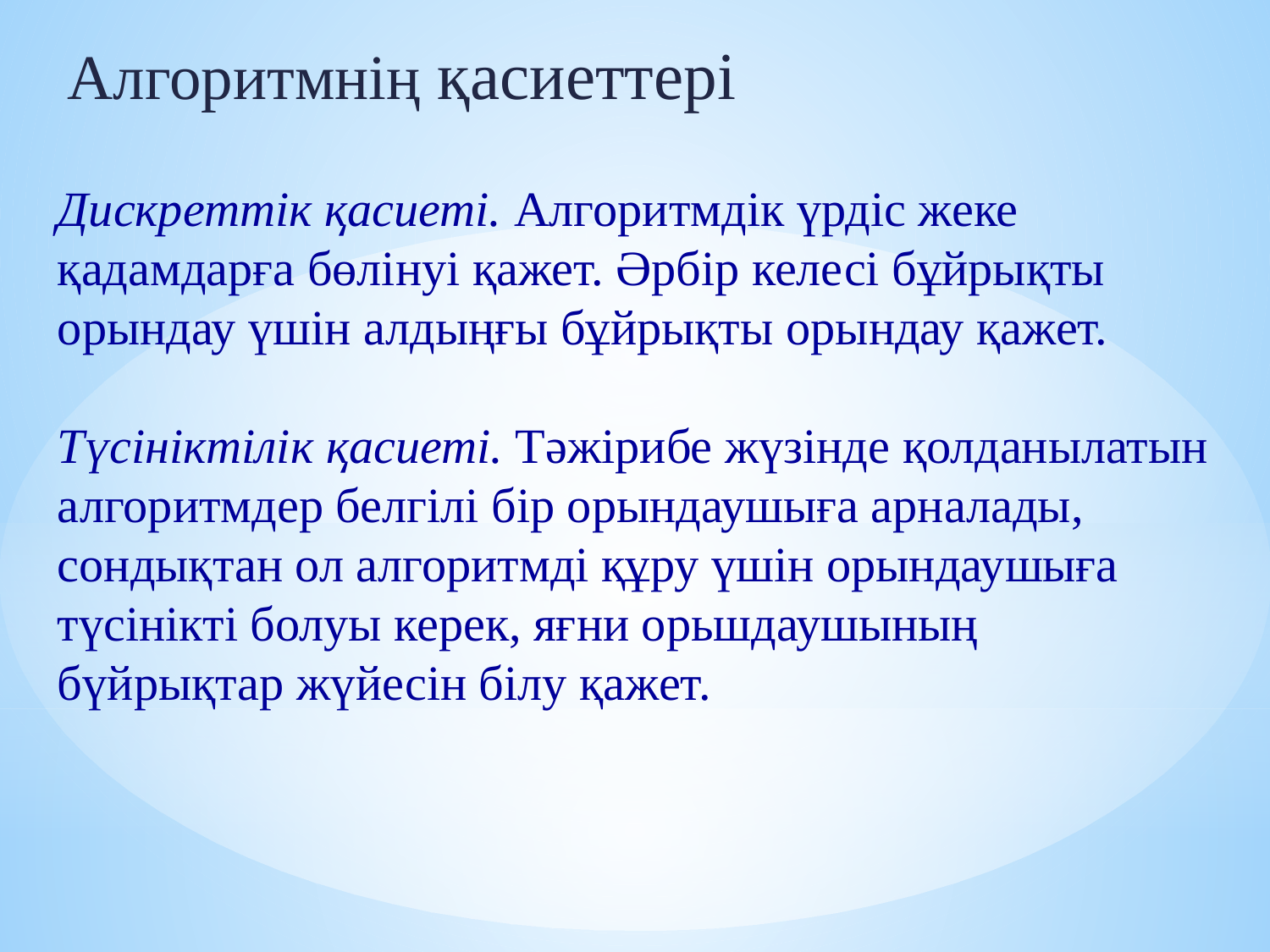

Алгоритмнің қасиеттері
Дискреттік қасиеті. Алгоритмдік үрдіс жеке қадамдарға бөлінуі қажет. Әрбір келесі бұйрықты орындау үшін алдыңғы бұйрықты орындау қажет.

Түсініктілік қасиеті. Тәжірибе жүзінде қолданылатын алгоритмдер белгілі бір орындаушыға арналады, сондықтан ол алгоритмді құру үшін орындаушыға түсінікті болуы керек, яғни орьшдаушының бүйрықтар жүйесін білу қажет.